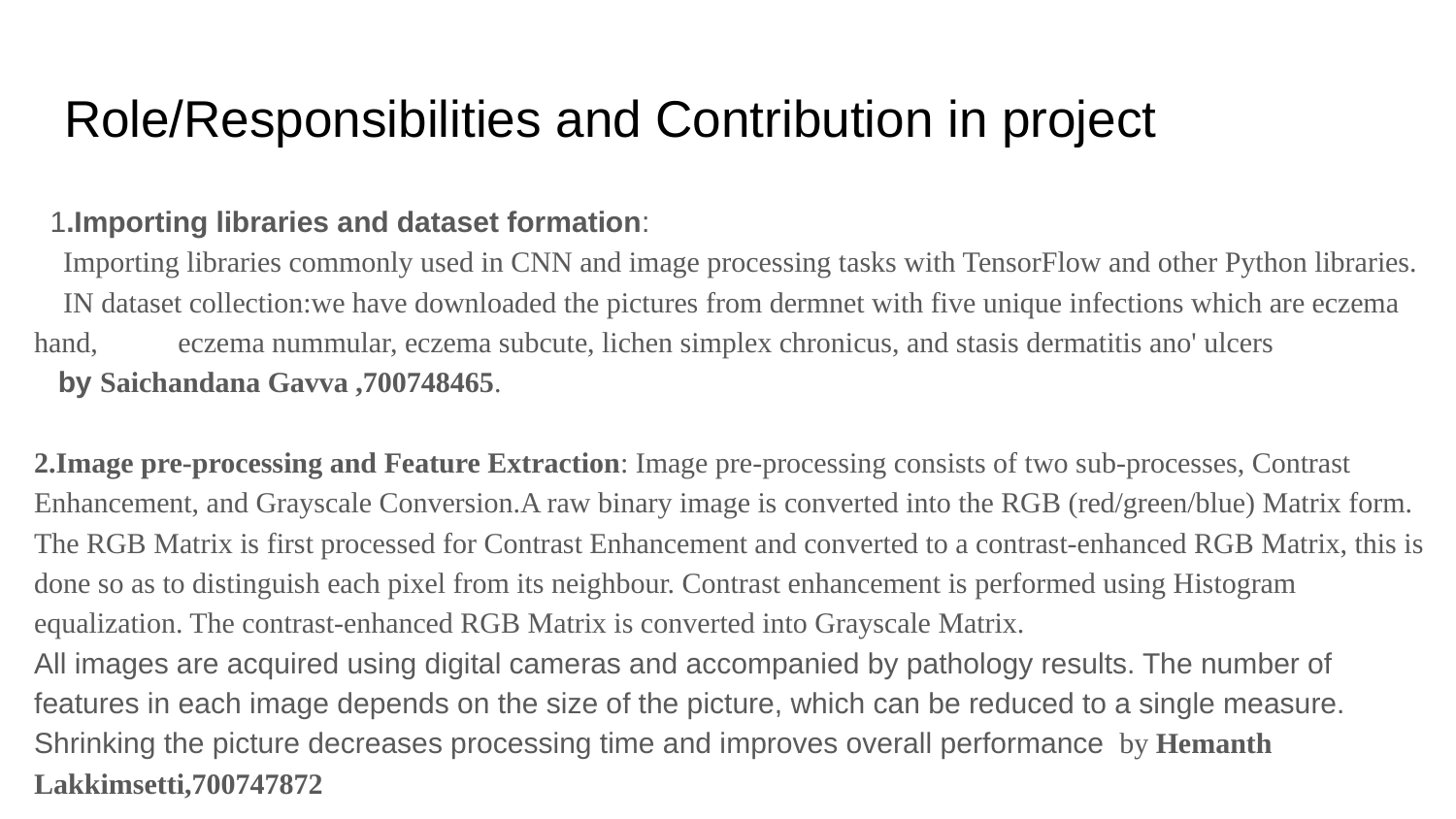

# Role/Responsibilities and Contribution in project
  1.Importing libraries and dataset formation:
    Importing libraries commonly used in CNN and image processing tasks with TensorFlow and other Python libraries.
    IN dataset collection:we have downloaded the pictures from dermnet with five unique infections which are eczema hand,           eczema nummular, eczema subcute, lichen simplex chronicus, and stasis dermatitis ano' ulcers
   by Saichandana Gavva ,700748465.

2.Image pre-processing and Feature Extraction: Image pre-processing consists of two sub-processes, Contrast  Enhancement, and Grayscale Conversion.A raw binary image is converted into the RGB (red/green/blue) Matrix form. The RGB Matrix is first processed for Contrast Enhancement and converted to a contrast-enhanced RGB Matrix, this is done so as to distinguish each pixel from its neighbour. Contrast enhancement is performed using Histogram equalization. The contrast-enhanced RGB Matrix is converted into Grayscale Matrix.
All images are acquired using digital cameras and accompanied by pathology results. The number of features in each image depends on the size of the picture, which can be reduced to a single measure. Shrinking the picture decreases processing time and improves overall performance  by Hemanth Lakkimsetti,700747872